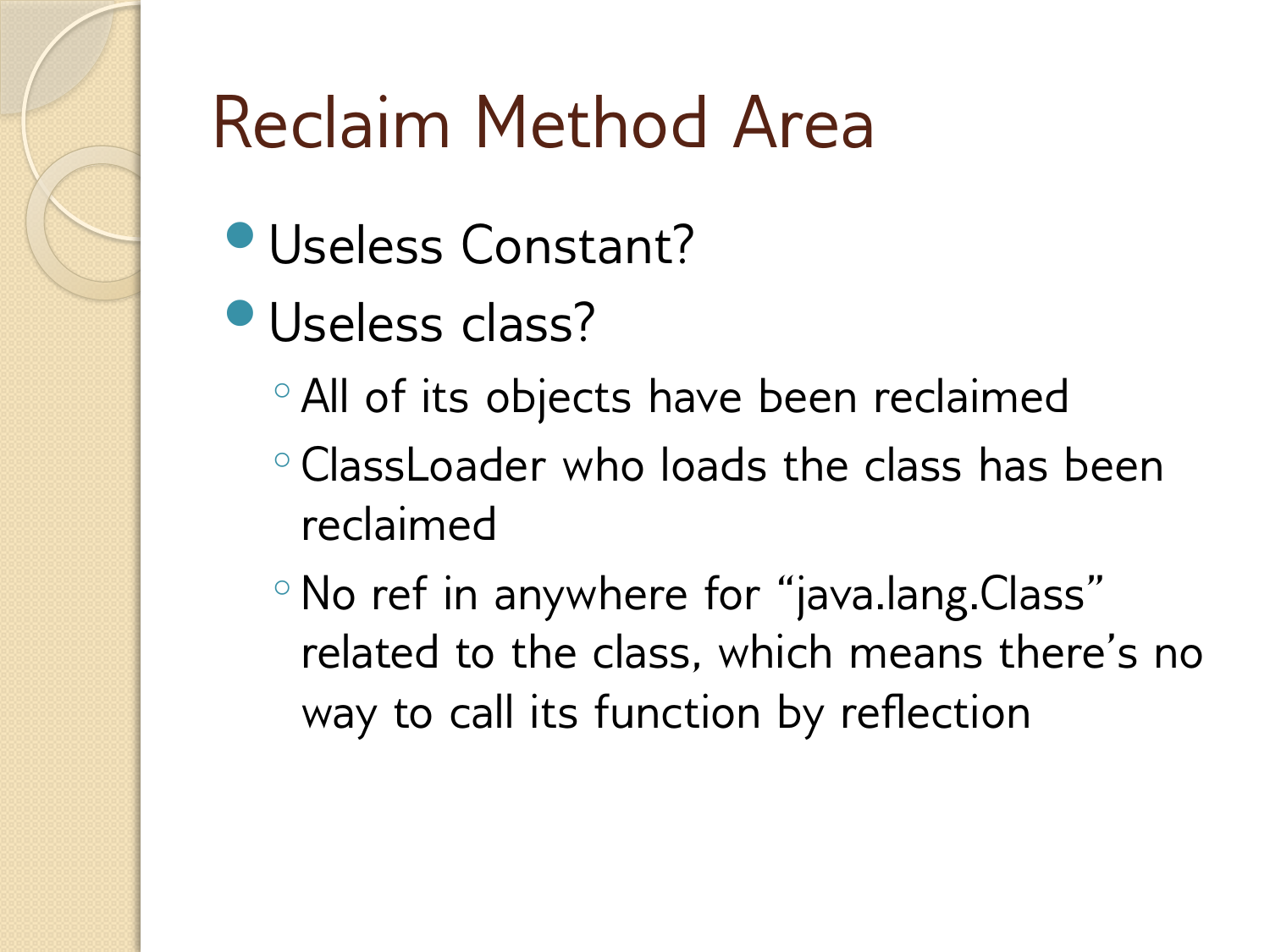

# Reclaim Method Area
Useless Constant?
Useless class?
All of its objects have been reclaimed
ClassLoader who loads the class has been reclaimed
No ref in anywhere for “java.lang.Class” related to the class, which means there’s no way to call its function by reflection